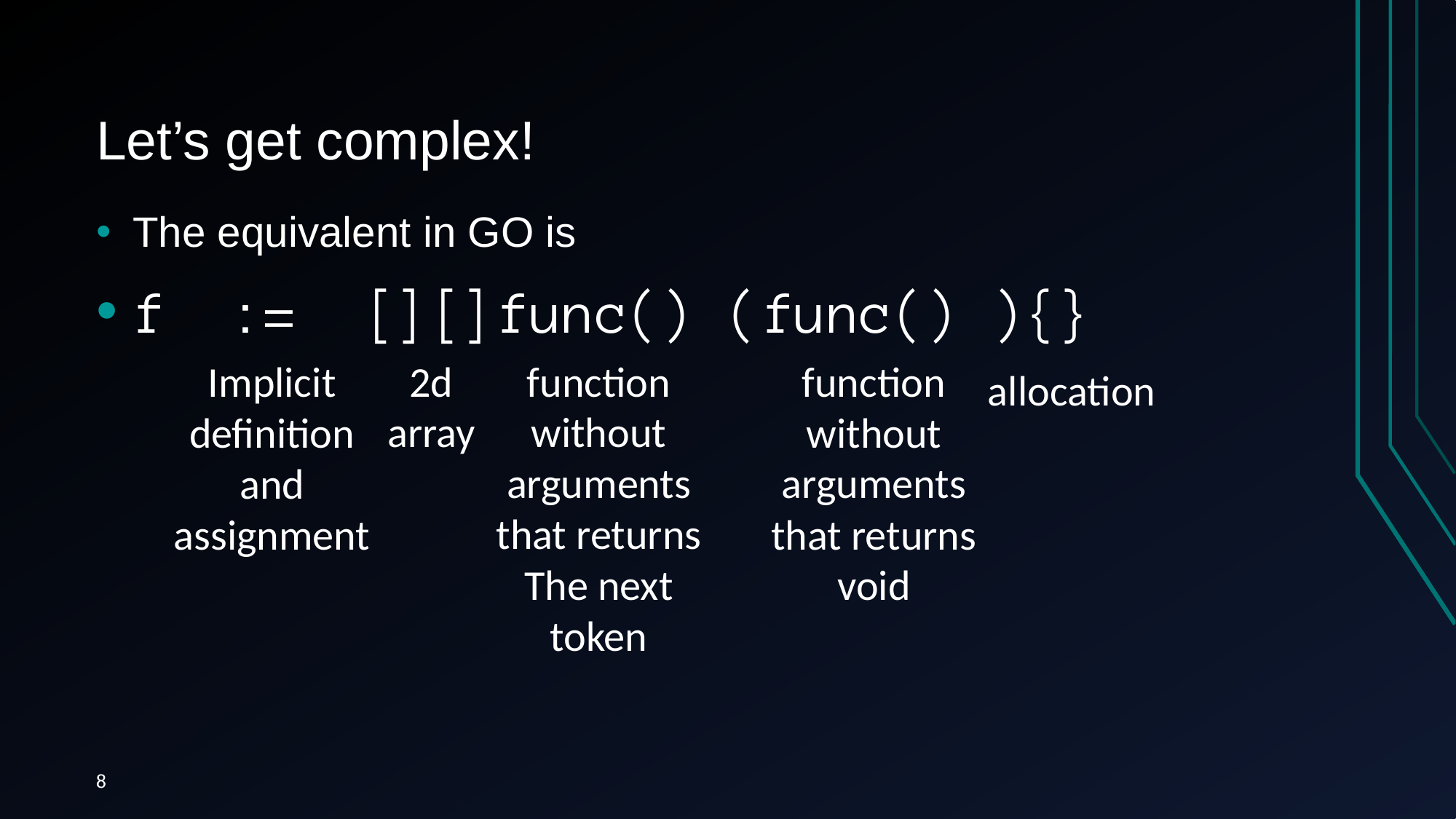

# Let’s get complex!
The equivalent in GO is
f  :=  [][]func() (func() ){}

function without arguments that returns
The next token
2d array
function without arguments that returns
void
Implicit
definition and assignment
allocation
8